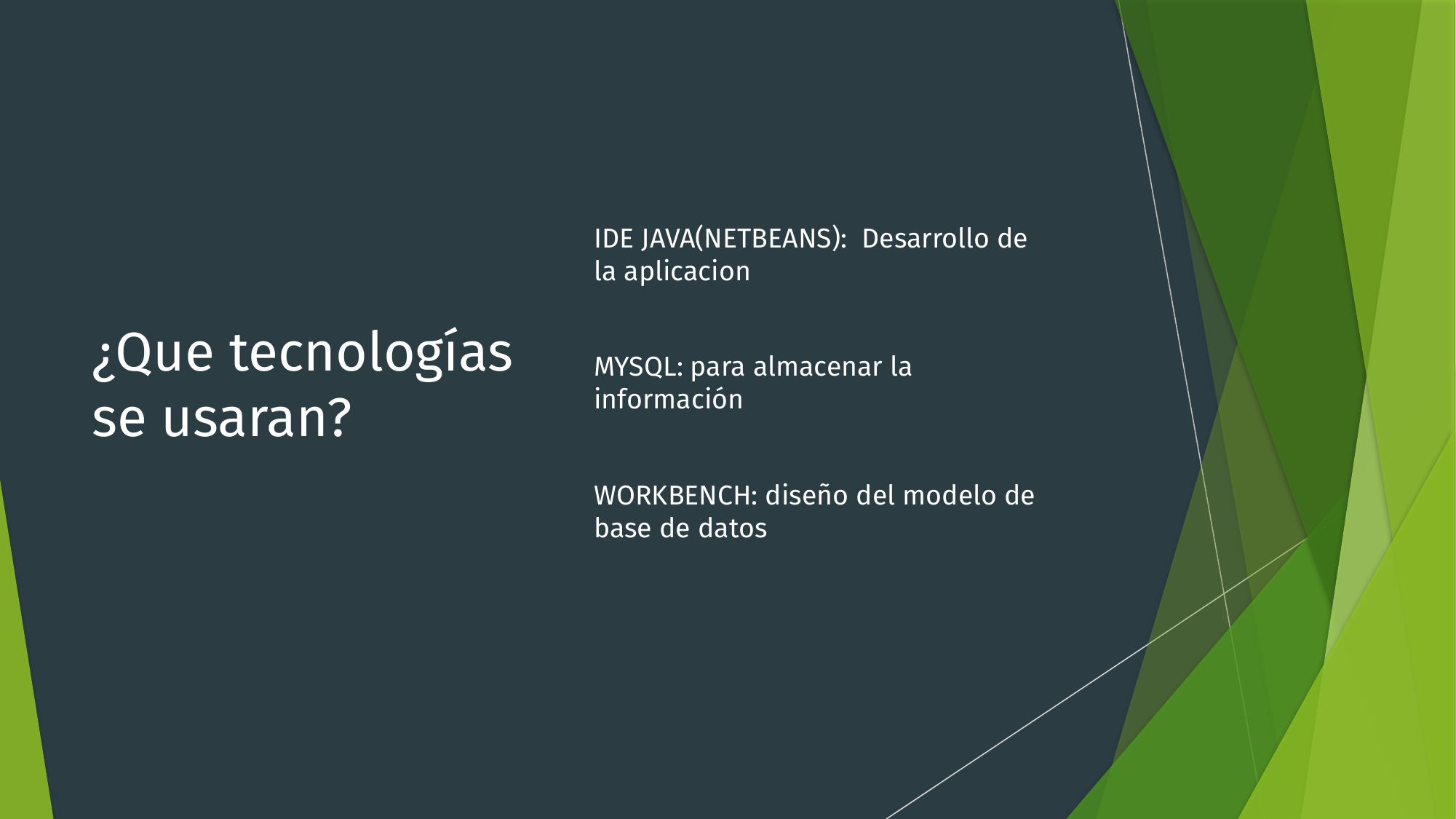

# ¿Que tecnologías se usaran?
IDE JAVA(NETBEANS):  Desarrollo de la aplicacion

MYSQL: para almacenar la información

WORKBENCH: diseño del modelo de base de datos